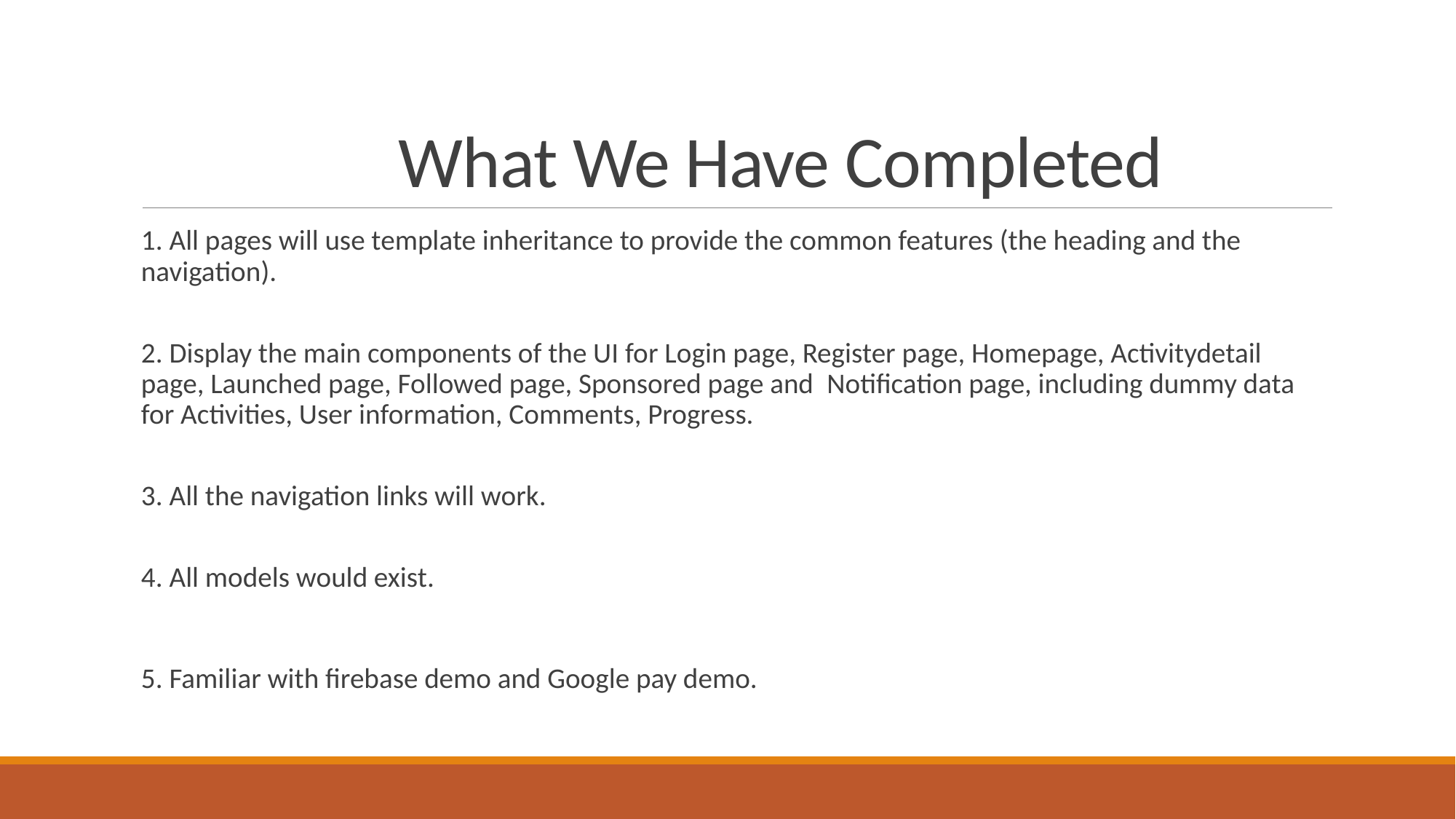

# What We Have Completed
1. All pages will use template inheritance to provide the common features (the heading and the navigation).
2. Display the main components of the UI for Login page, Register page, Homepage, Activitydetail page, Launched page, Followed page, Sponsored page and  Notification page, including dummy data for Activities, User information, Comments, Progress.
3. All the navigation links will work.
4. All models would exist.

5. Familiar with firebase demo and Google pay demo.